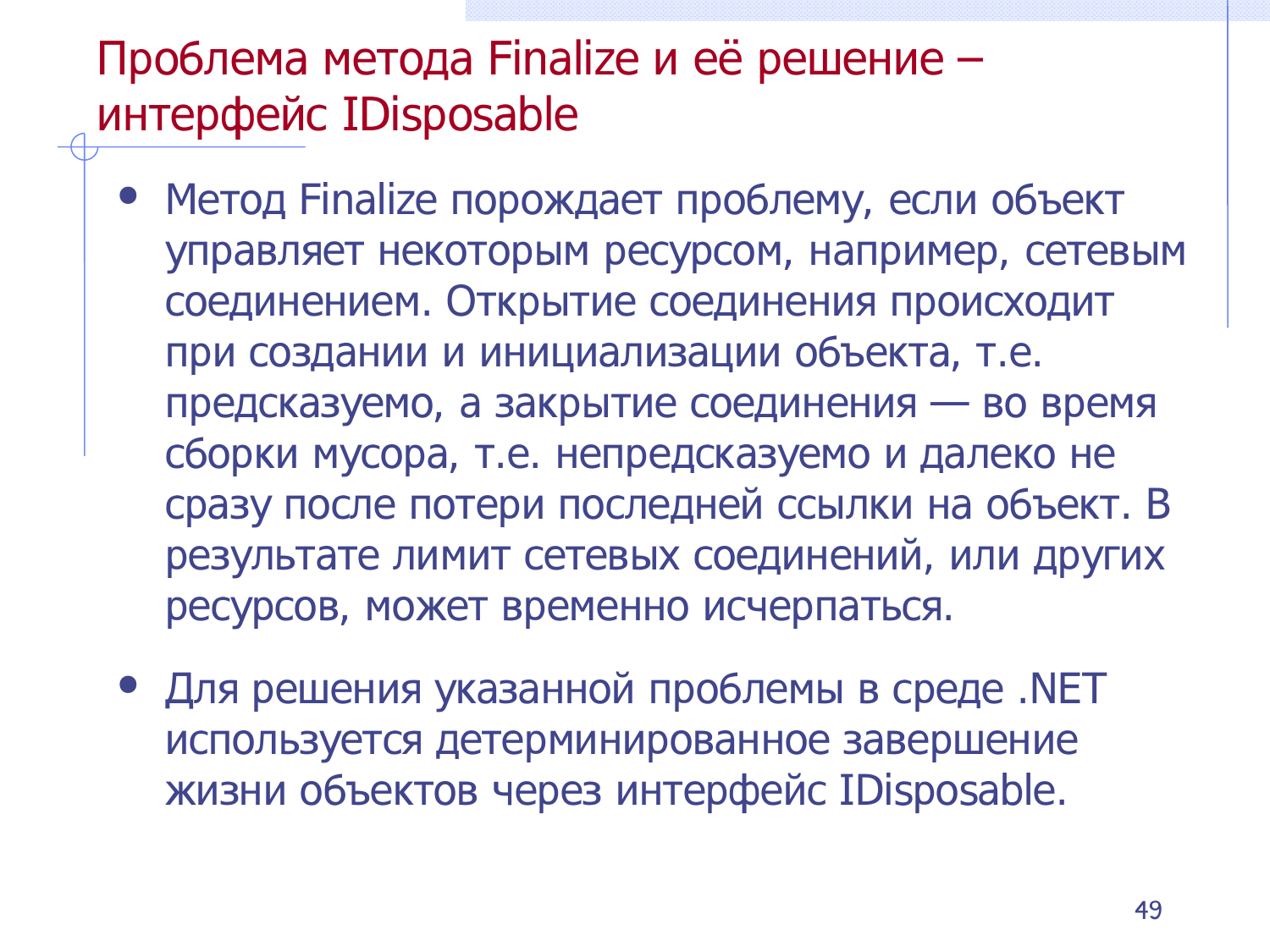

# Проблема метода Finalize и её решение – интерфейс IDisposable
Метод Finalize порождает проблему, если объект управляет некоторым ресурсом, например, сетевым соединением. Открытие соединения происходит при создании и инициализации объекта, т.е. предсказуемо, а закрытие соединения — во время сборки мусора, т.е. непредсказуемо и далеко не сразу после потери последней ссылки на объект. В результате лимит сетевых соединений, или других ресурсов, может временно исчерпаться.
Для решения указанной проблемы в среде .NET используется детерминированное завершение жизни объектов через интерфейс IDisposable.
49